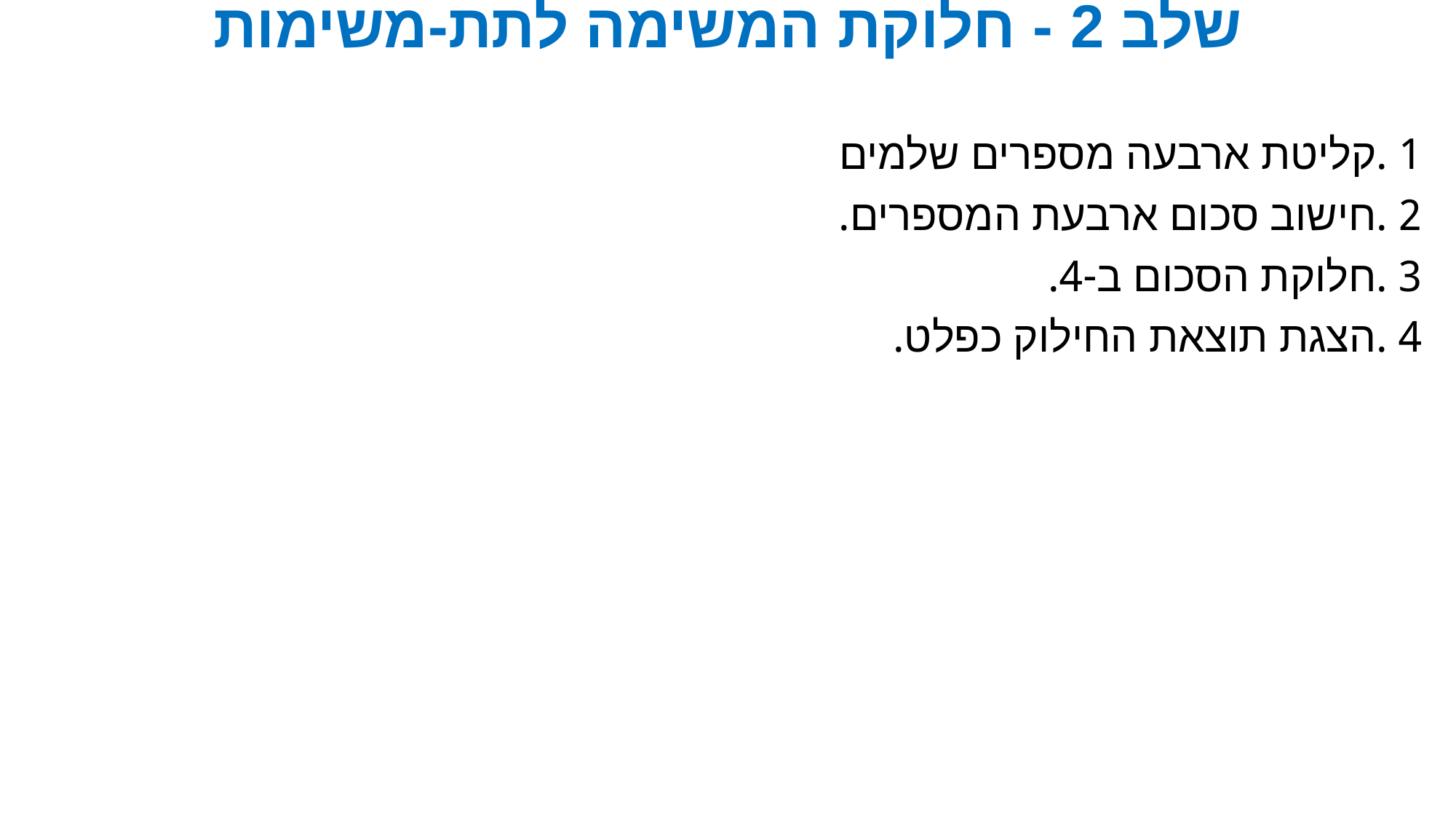

# שלב 2 - חלוקת המשימה לתת-משימות
1 .קליטת ארבעה מספרים שלמים
2 .חישוב סכום ארבעת המספרים.
3 .חלוקת הסכום ב-4.
4 .הצגת תוצאת החילוק כפלט.